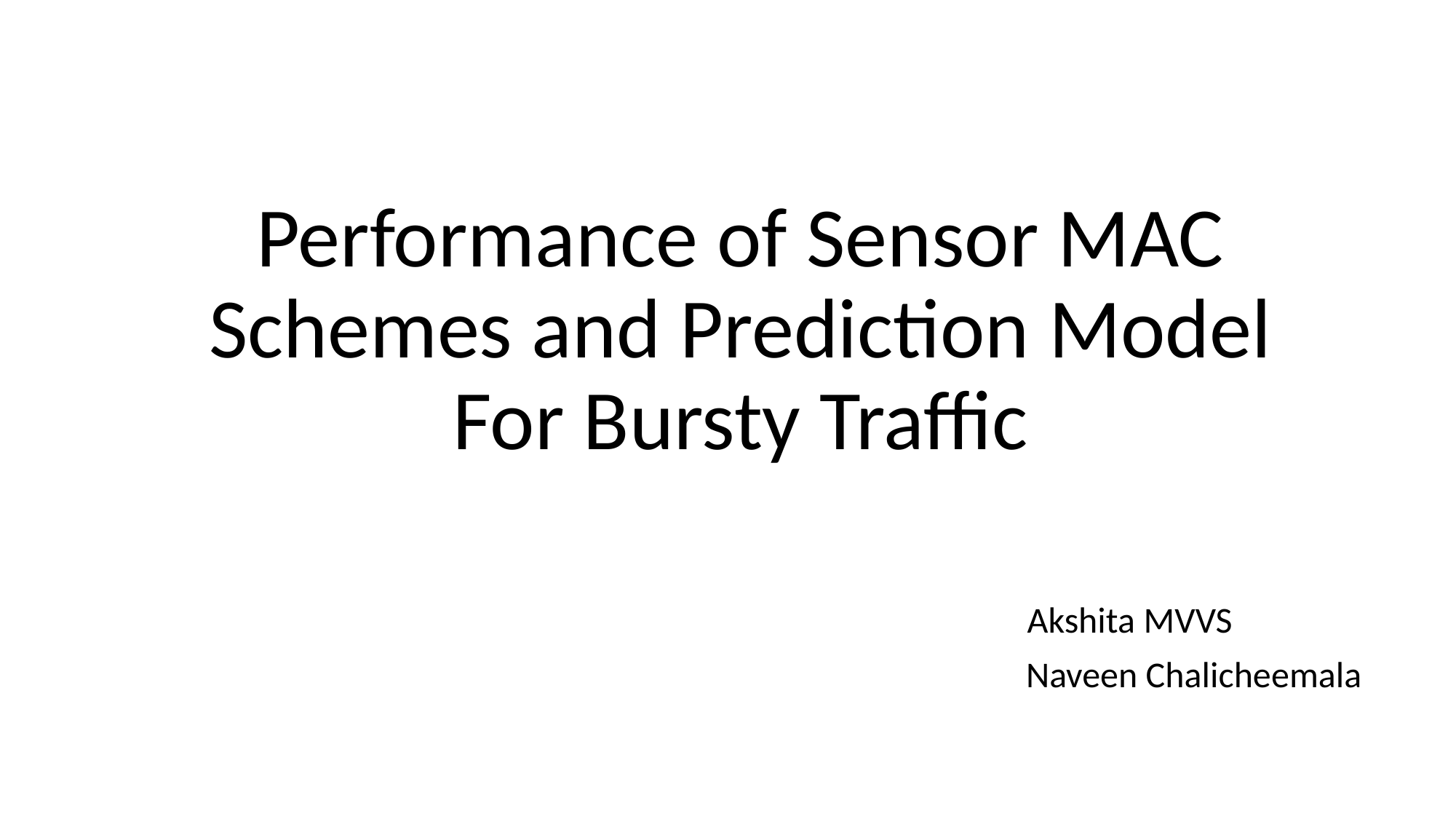

# Performance of Sensor MAC Schemes and Prediction Model For Bursty Traffic
				           Akshita MVVS
						Naveen Chalicheemala